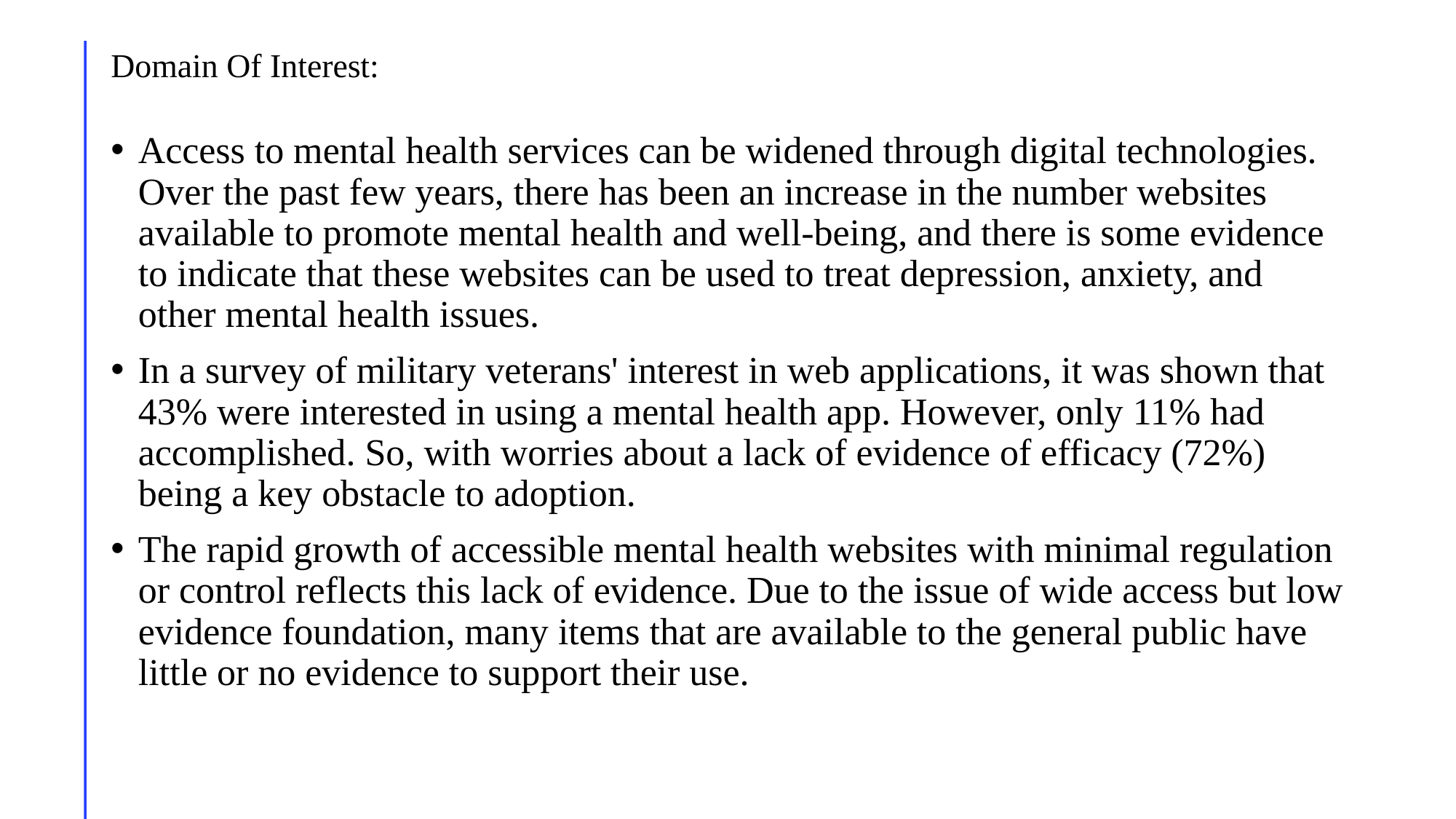

# Domain Of Interest:
Access to mental health services can be widened through digital technologies. Over the past few years, there has been an increase in the number websites available to promote mental health and well-being, and there is some evidence to indicate that these websites can be used to treat depression, anxiety, and other mental health issues.
In a survey of military veterans' interest in web applications, it was shown that 43% were interested in using a mental health app. However, only 11% had accomplished. So, with worries about a lack of evidence of efficacy (72%) being a key obstacle to adoption.
The rapid growth of accessible mental health websites with minimal regulation or control reflects this lack of evidence. Due to the issue of wide access but low evidence foundation, many items that are available to the general public have little or no evidence to support their use.